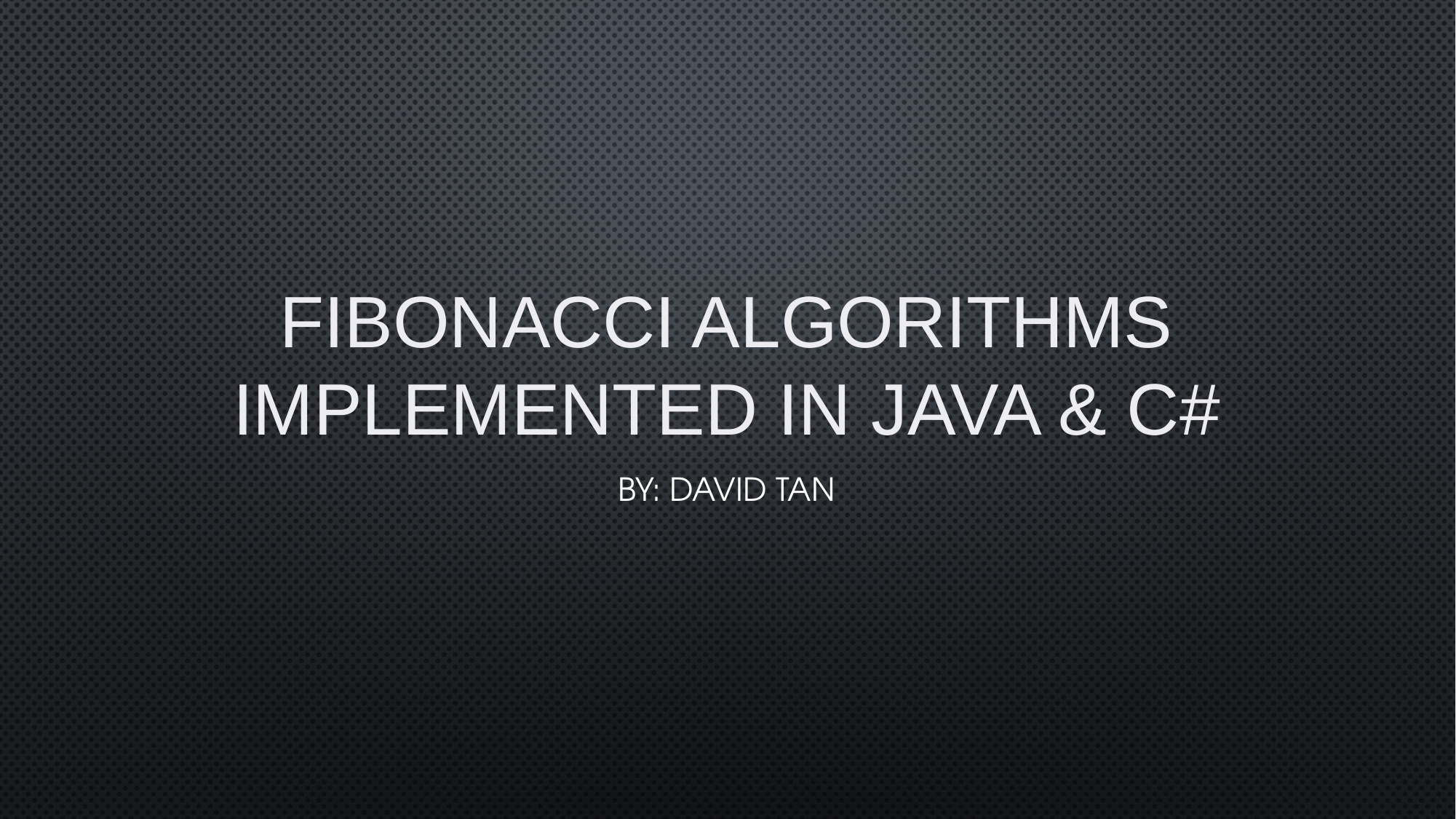

# Fibonacci algorithms implemented in Java & C#
By: David Tan